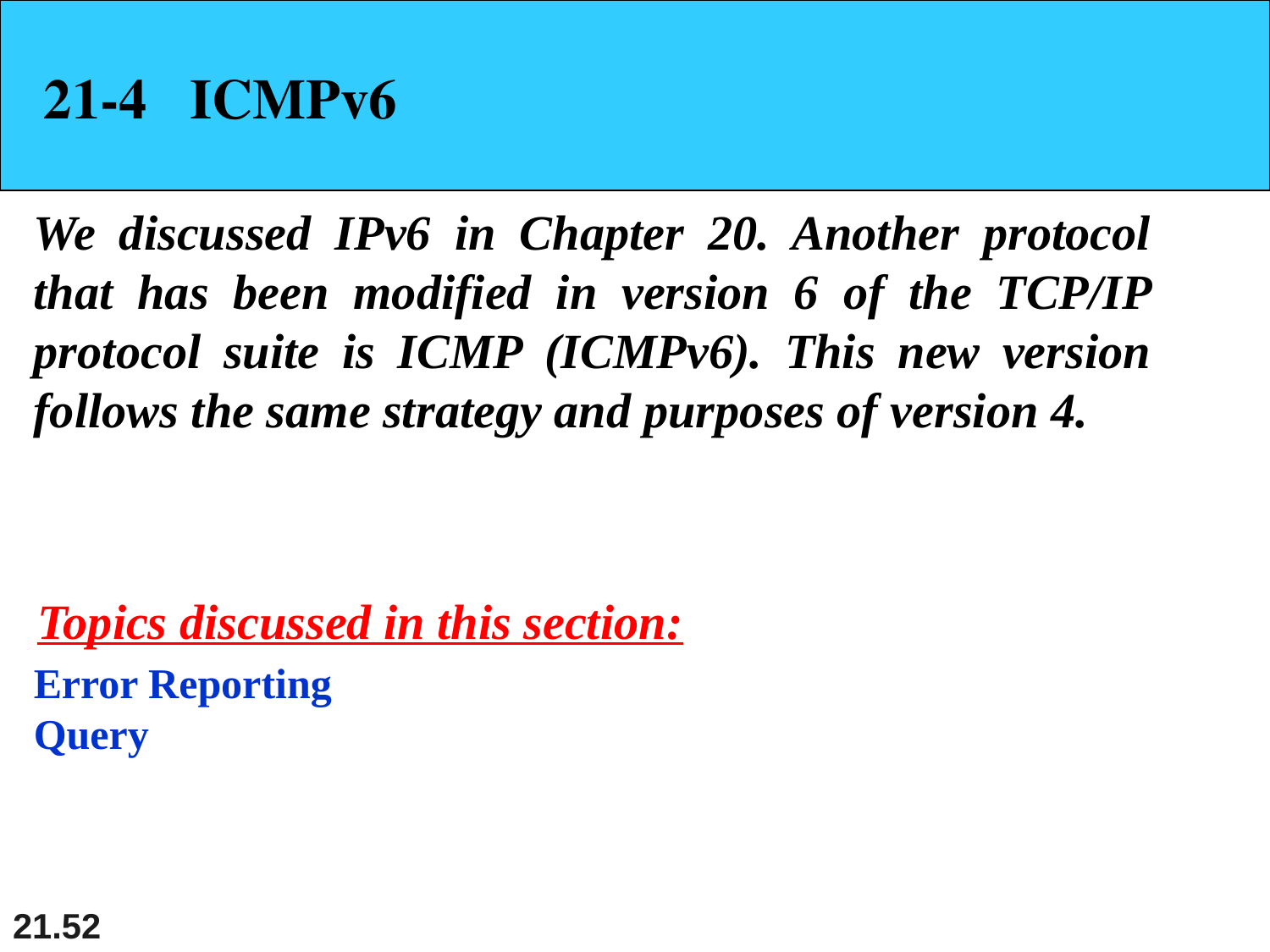

21-4   ICMPv6
We discussed IPv6 in Chapter 20. Another protocol that has been modified in version 6 of the TCP/IP protocol suite is ICMP (ICMPv6). This new version follows the same strategy and purposes of version 4.
Topics discussed in this section:
Error Reporting
Query
21.52